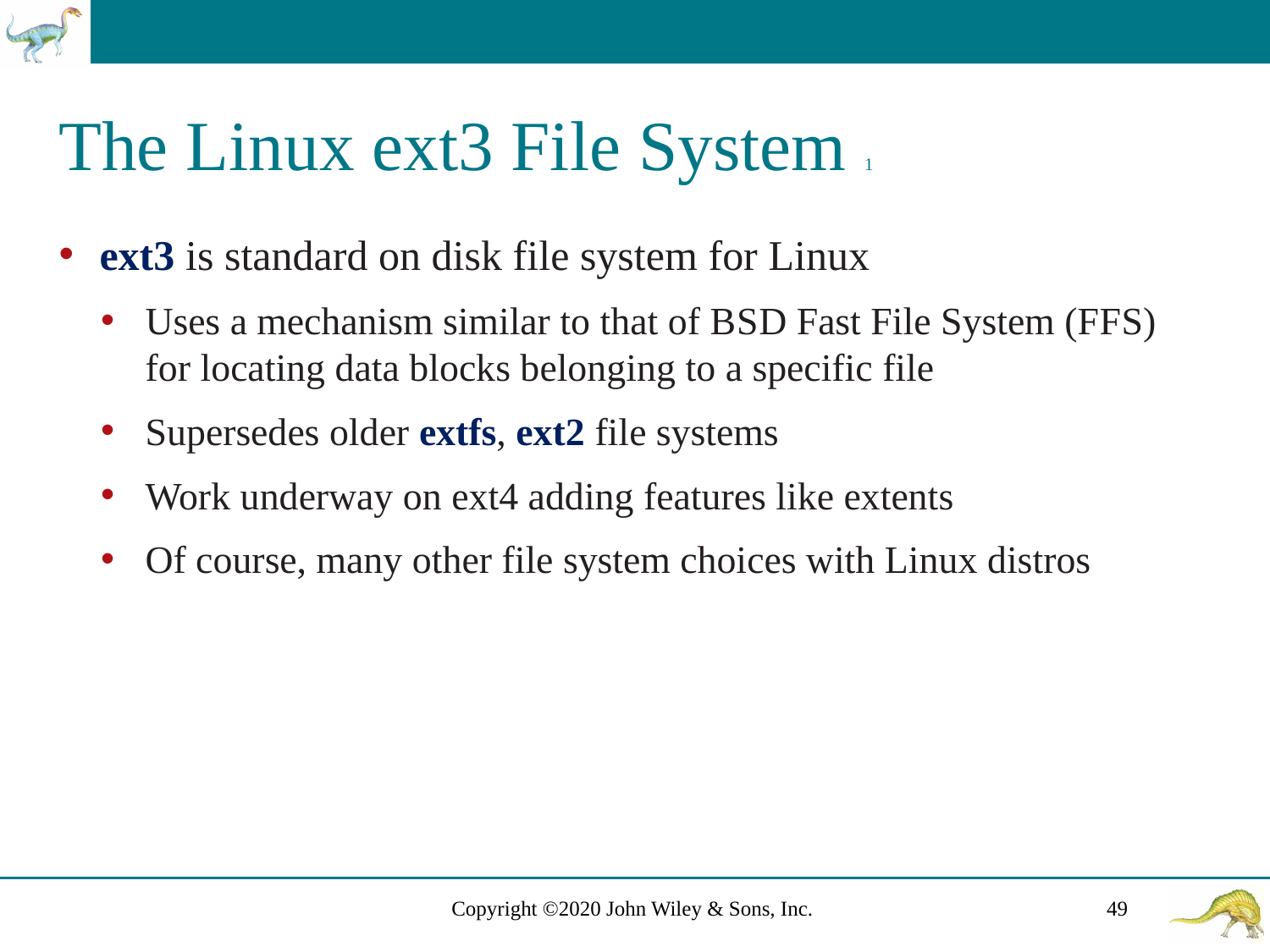

# The Linux ext3 File System 1
ext3 is standard on disk file system for Linux
Uses a mechanism similar to that of B S D Fast File System (F F S) for locating data blocks belonging to a specific file
Supersedes older extfs, ext2 file systems
Work underway on ext4 adding features like extents
Of course, many other file system choices with Linux distros
Copyright ©2020 John Wiley & Sons, Inc.
49